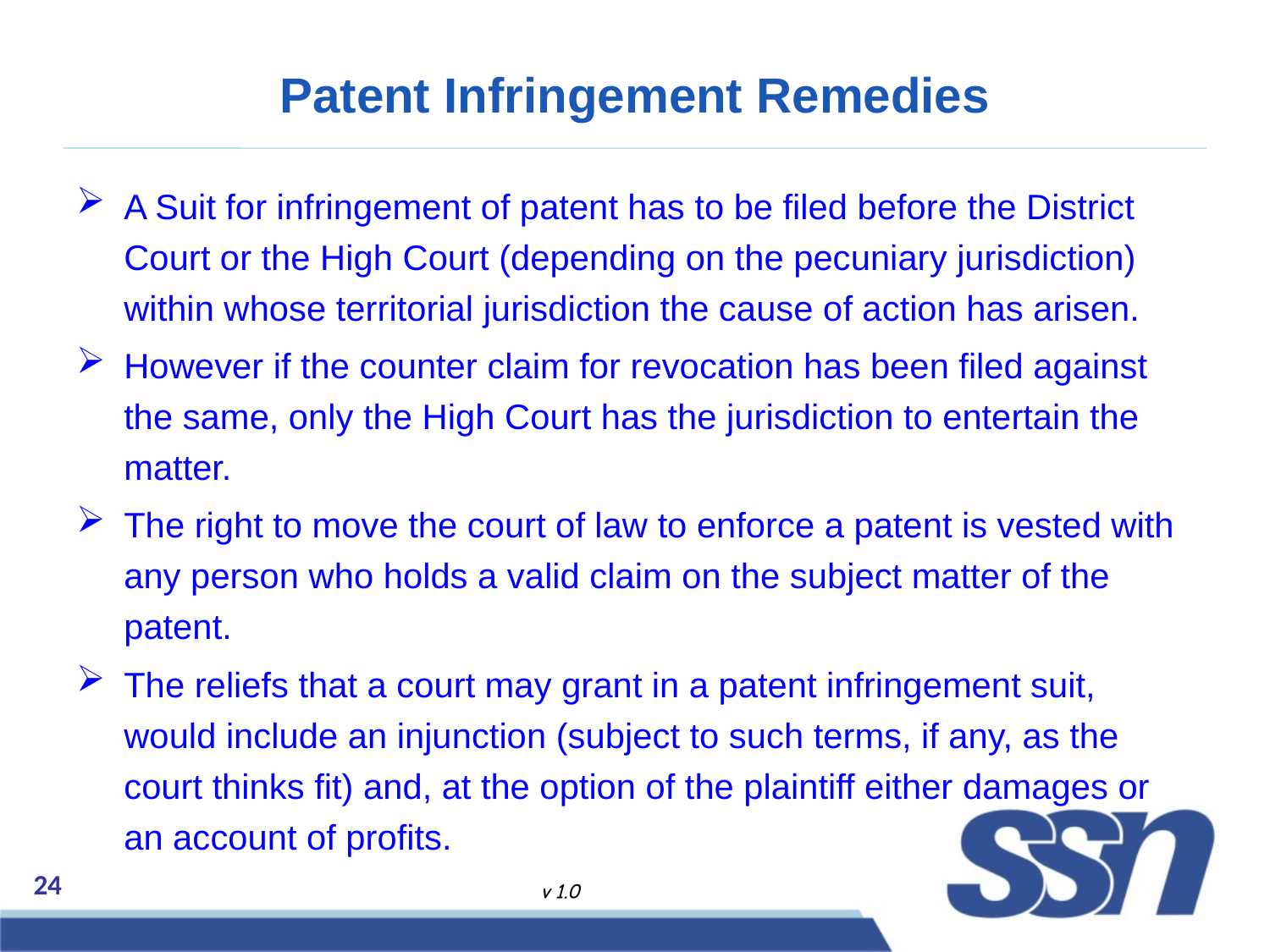

# Patent Infringement Remedies
A Suit for infringement of patent has to be filed before the District Court or the High Court (depending on the pecuniary jurisdiction) within whose territorial jurisdiction the cause of action has arisen.
However if the counter claim for revocation has been filed against the same, only the High Court has the jurisdiction to entertain the matter.
The right to move the court of law to enforce a patent is vested with any person who holds a valid claim on the subject matter of the patent.
The reliefs that a court may grant in a patent infringement suit, would include an injunction (subject to such terms, if any, as the court thinks fit) and, at the option of the plaintiff either damages or an account of profits.